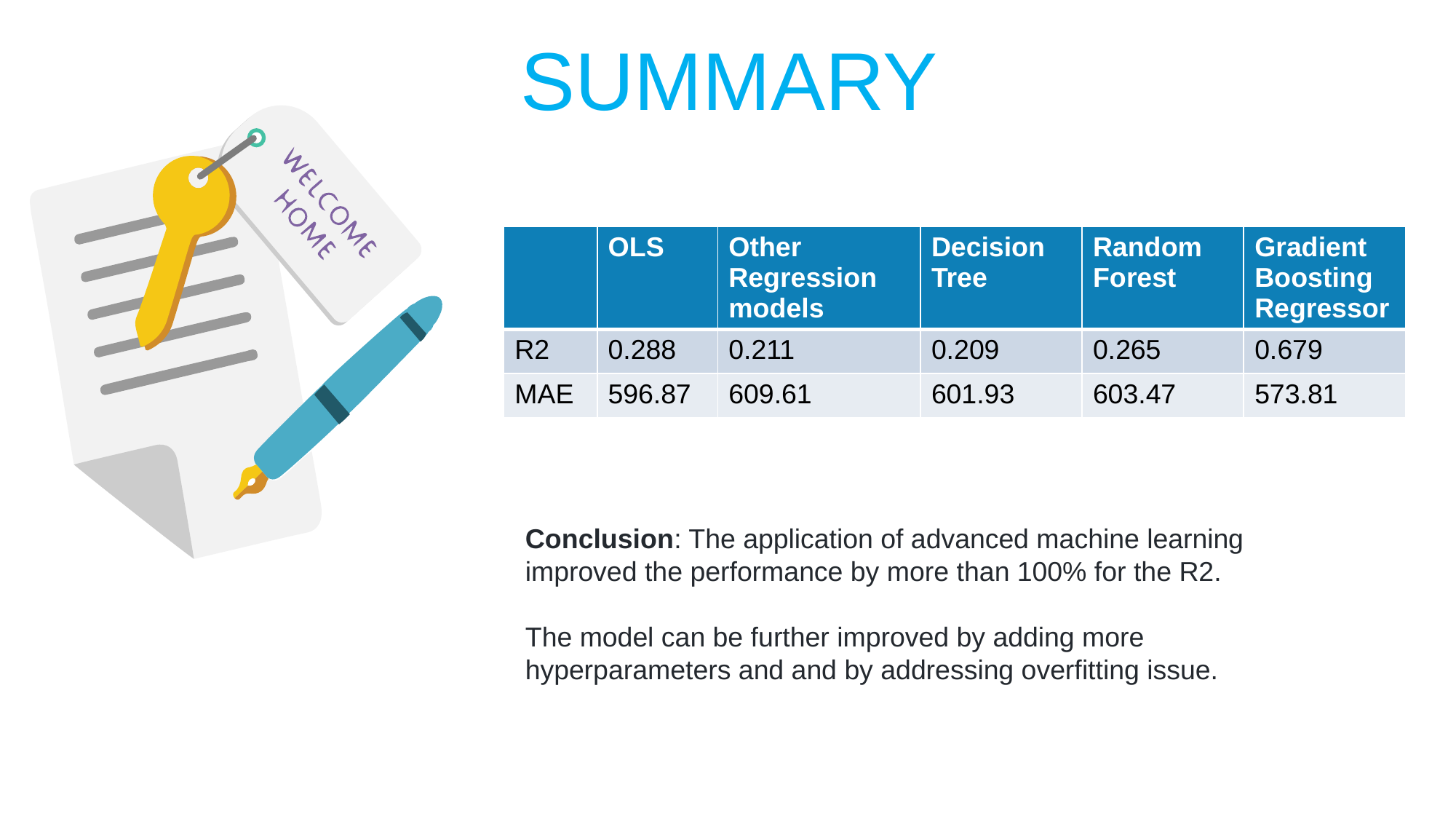

SUMMARY

|  | OLS | Other Regression models | Decision Tree | Random Forest | Gradient Boosting Regressor |
| --- | --- | --- | --- | --- | --- |
| R2 | 0.288 | 0.211 | 0.209 | 0.265 | 0.679 |
| MAE | 596.87 | 609.61 | 601.93 | 603.47 | 573.81 |
Conclusion: The application of advanced machine learning improved the performance by more than 100% for the R2.

The model can be further improved by adding more hyperparameters and and by addressing overfitting issue.